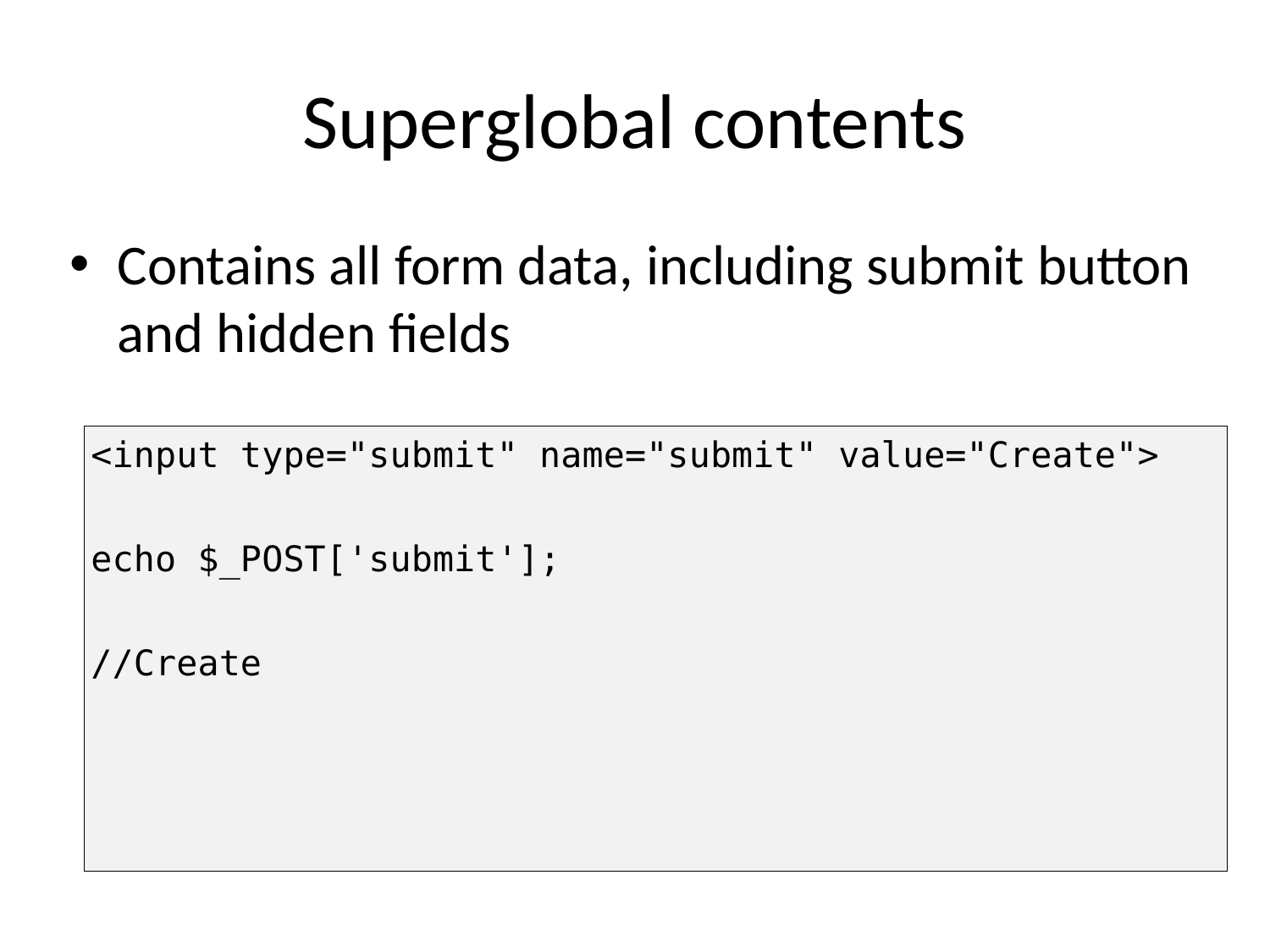

# Superglobal contents
Contains all form data, including submit button and hidden fields
<input type="submit" name="submit" value="Create">

echo $_POST['submit'];

//Create